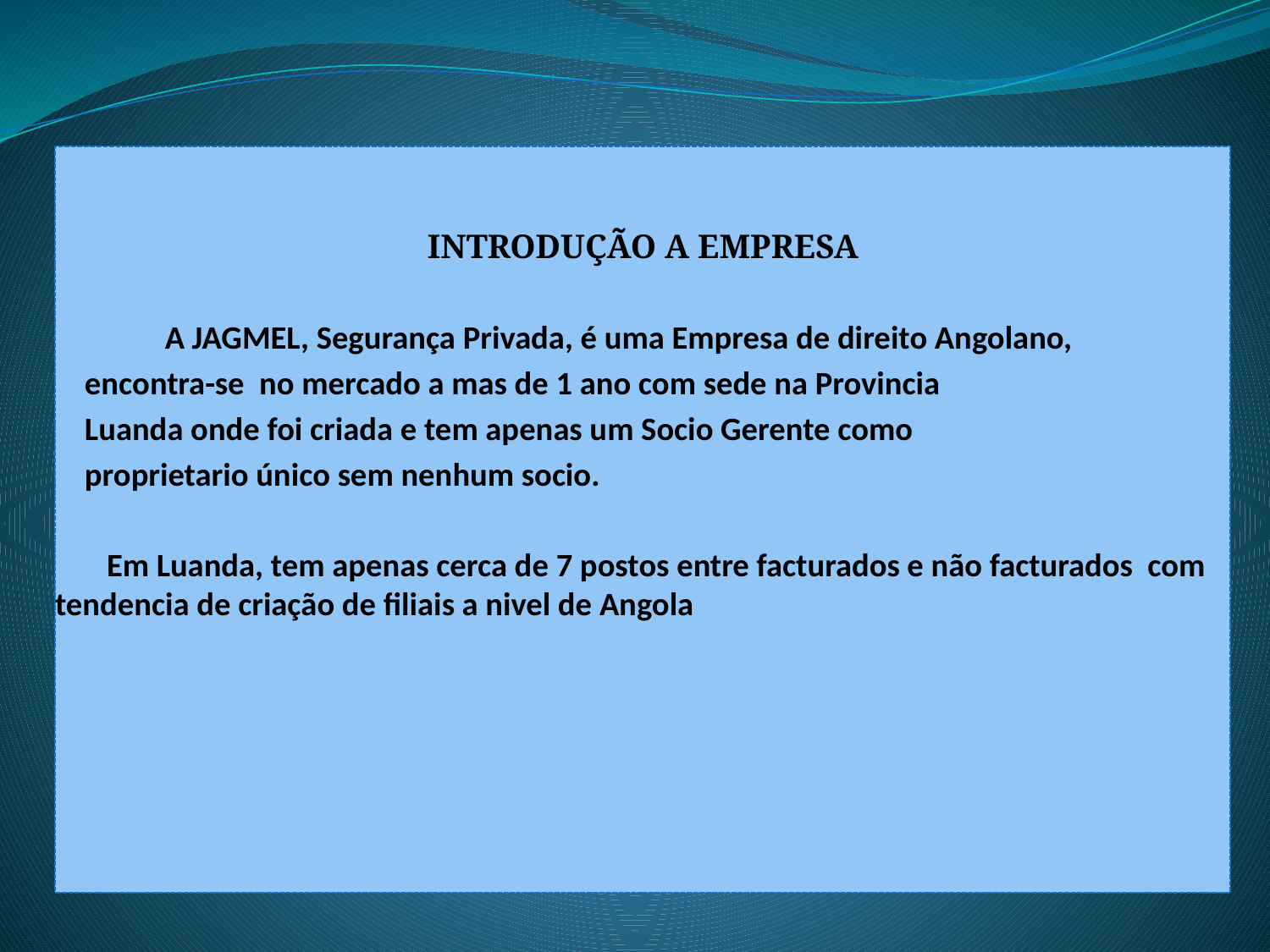

INTRODUÇÃO A EMPRESA

             A JAGMEL, Segurança Privada, é uma Empresa de direito Angolano,
    encontra-se  no mercado a mas de 1 ano com sede na Provincia
    Luanda onde foi criada e tem apenas um Socio Gerente como
    proprietario único sem nenhum socio.

       Em Luanda, tem apenas cerca de 7 postos entre facturados e não facturados  com tendencia de criação de filiais a nivel de Angola

#